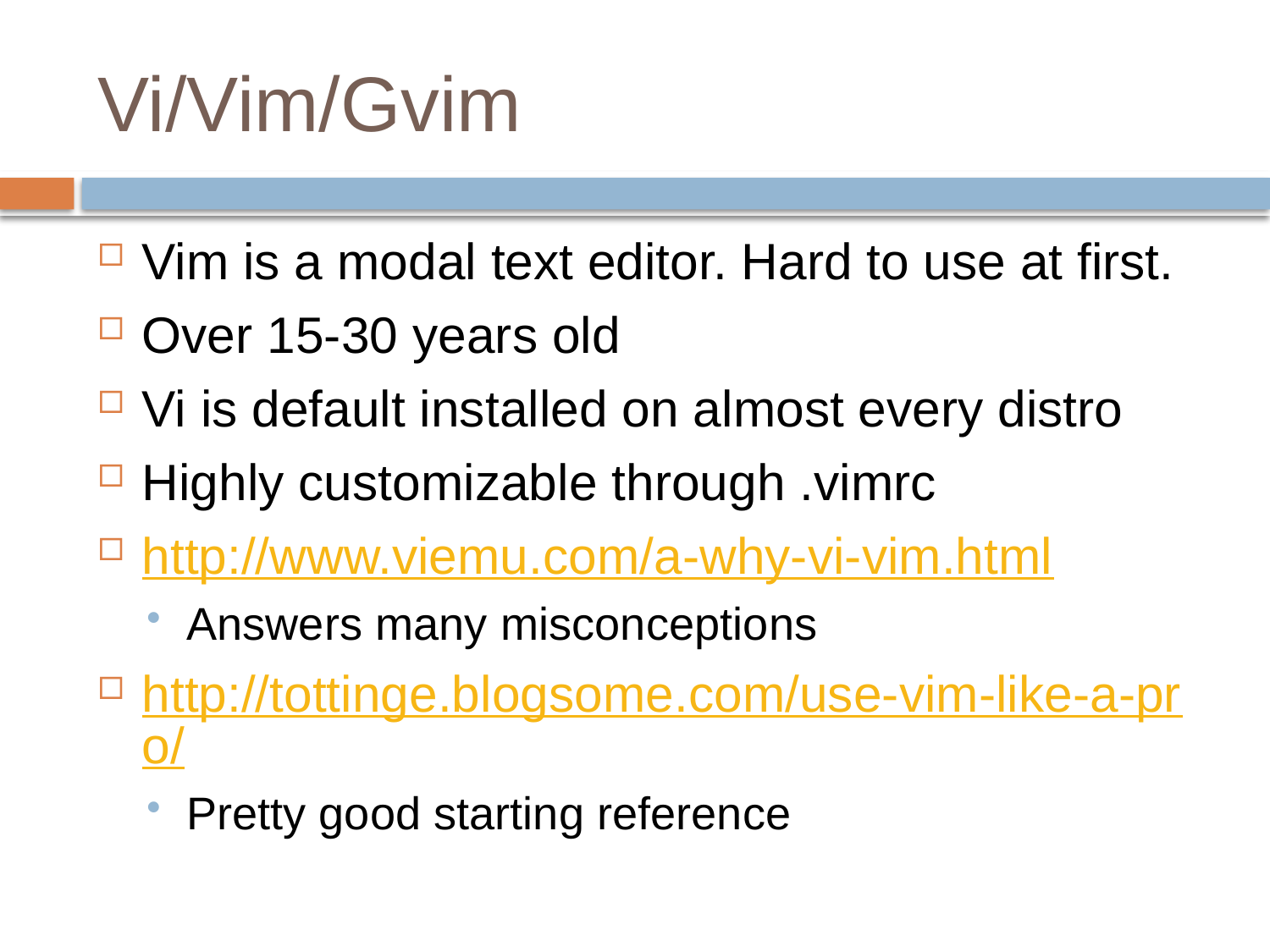

# Vi/Vim/Gvim
Vim is a modal text editor. Hard to use at first.
Over 15-30 years old
Vi is default installed on almost every distro
Highly customizable through .vimrc
http://www.viemu.com/a-why-vi-vim.html
Answers many misconceptions
http://tottinge.blogsome.com/use-vim-like-a-pro/
Pretty good starting reference